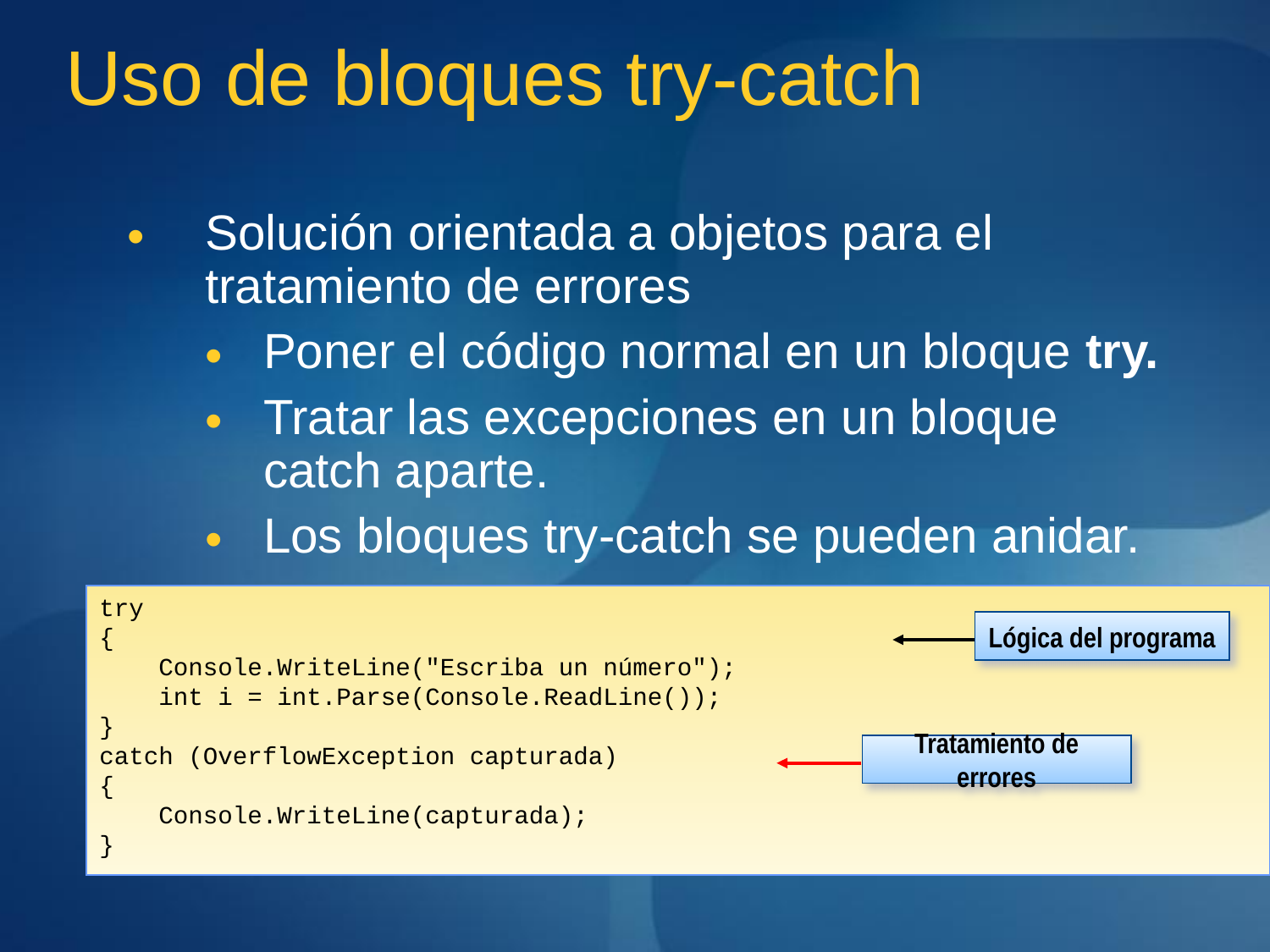

# Uso de bloques try-catch
Solución orientada a objetos para el tratamiento de errores
Poner el código normal en un bloque try.
Tratar las excepciones en un bloque catch aparte.
Los bloques try-catch se pueden anidar.
try
{
    Console.WriteLine("Escriba un número");
    int i = int.Parse(Console.ReadLine());
}
catch (OverflowException capturada)
{
    Console.WriteLine(capturada);
}
Lógica del programa
Tratamiento de errores